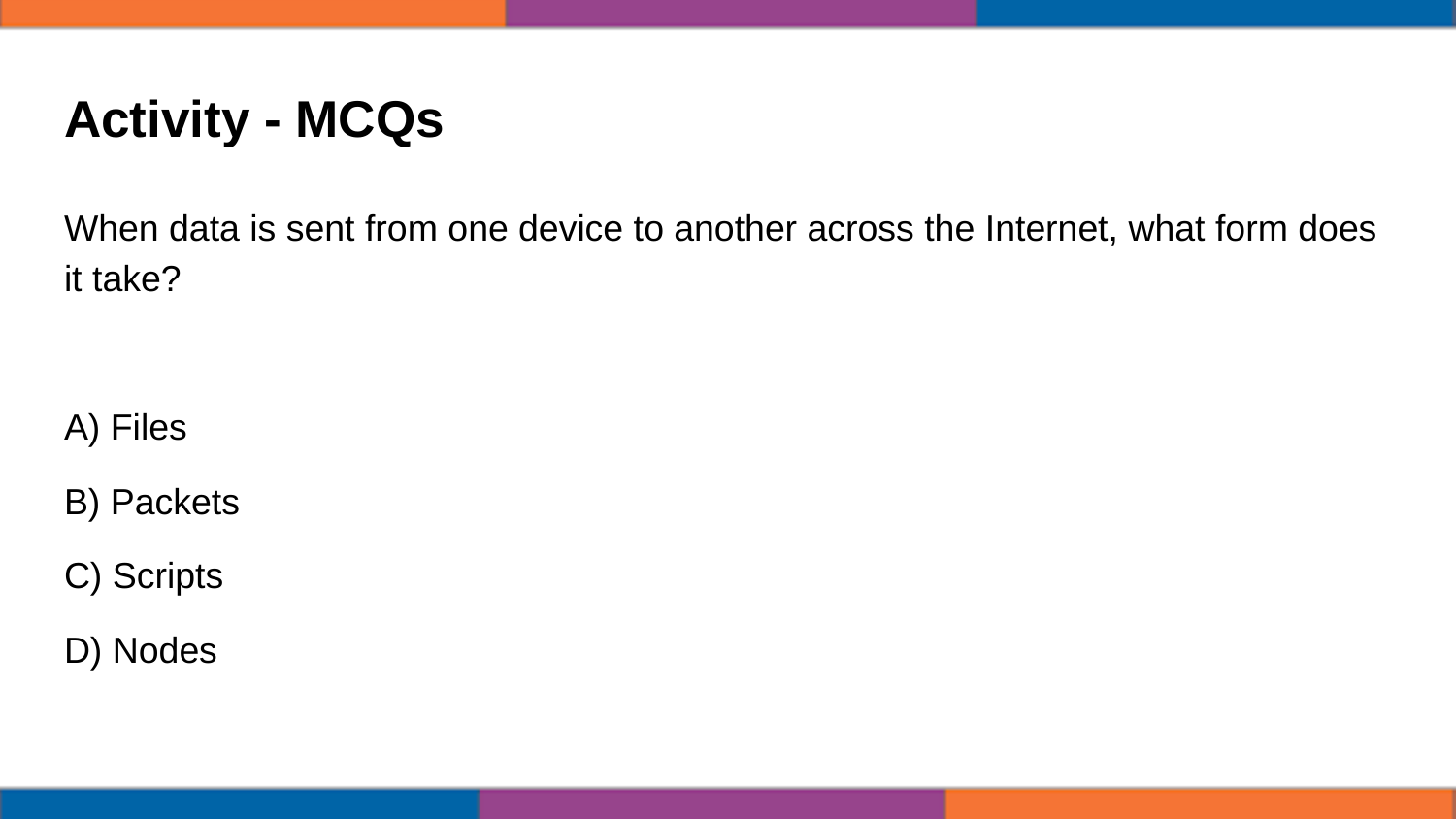

# Activity - MCQs
When data is sent from one device to another across the Internet, what form does it take?

A) Files
B) Packets
C) Scripts
D) Nodes